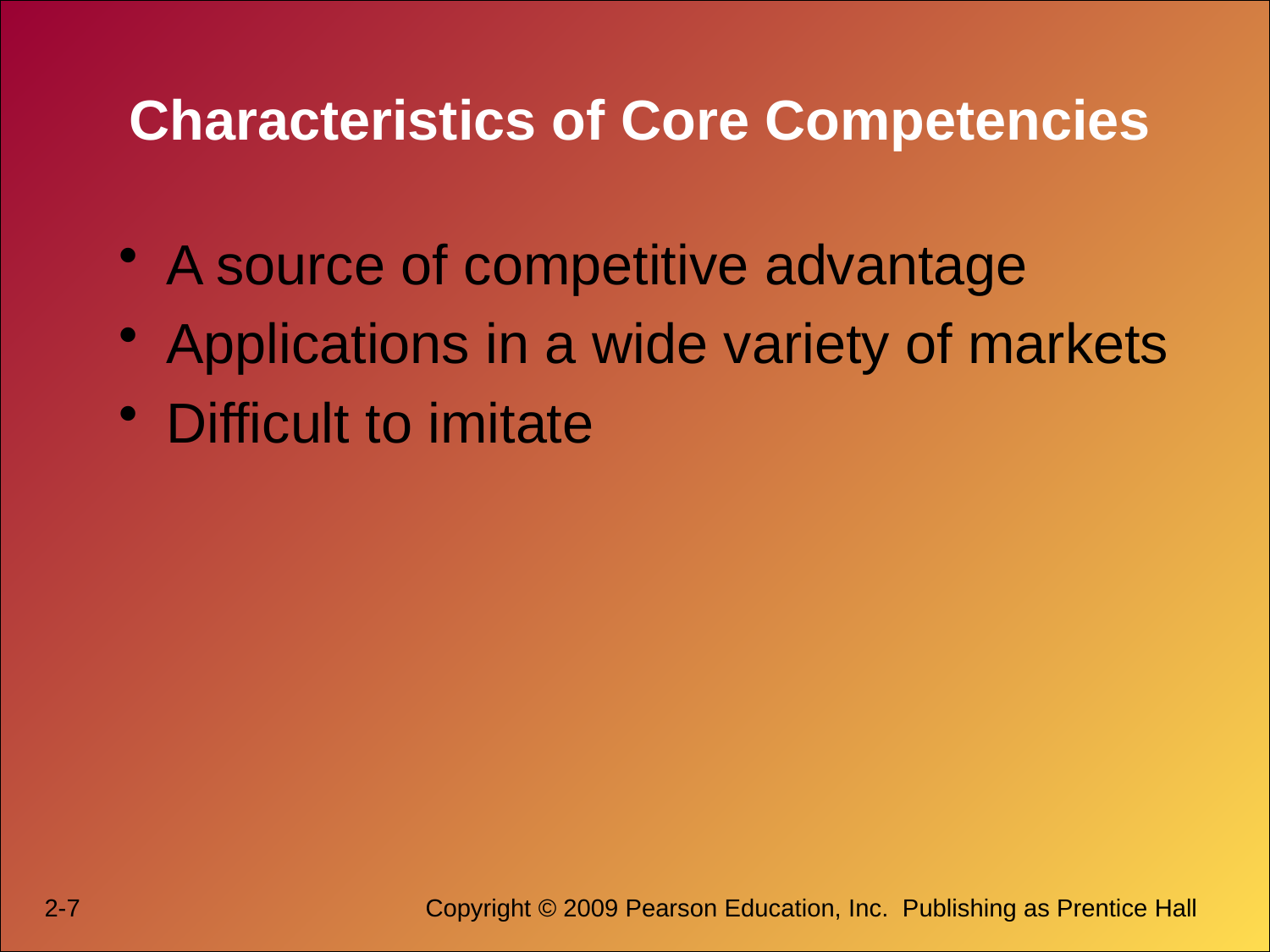

# Characteristics of Core Competencies
A source of competitive advantage
Applications in a wide variety of markets
Difficult to imitate
2-7			Copyright © 2009 Pearson Education, Inc.  Publishing as Prentice Hall